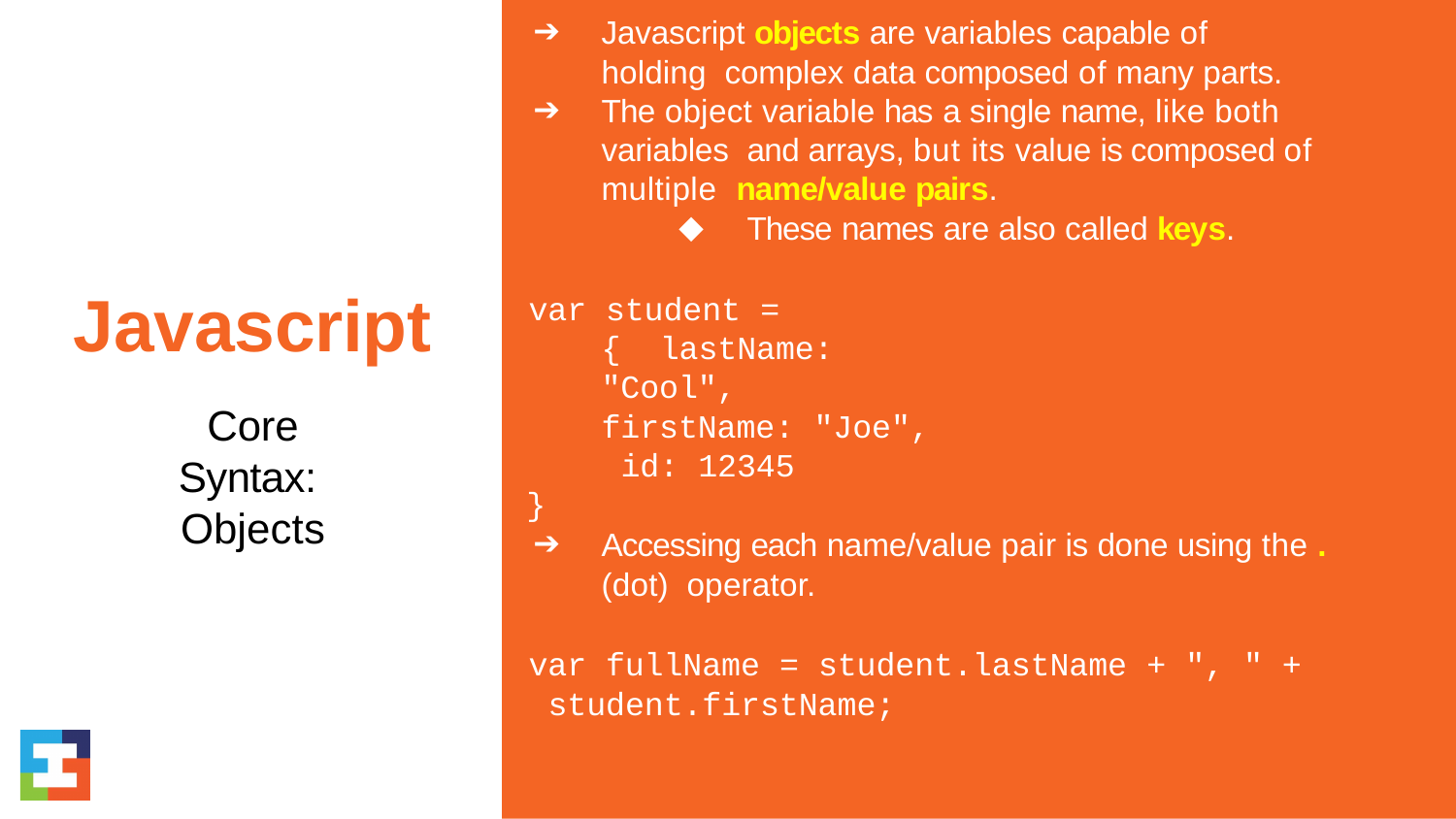

Javascript objects are variables capable of holding  complex data composed of many parts.
The object variable has a single name, like both variables  and arrays, but its value is composed of multiple  name/value pairs.
These names are also called keys.
Javascript
Core Syntax:  Objects
var student = {  lastName: "Cool",  firstName: "Joe",  id: 12345
}
Accessing each name/value pair is done using the . (dot)  operator.

var fullName = student.lastName + ", " +  student.firstName;